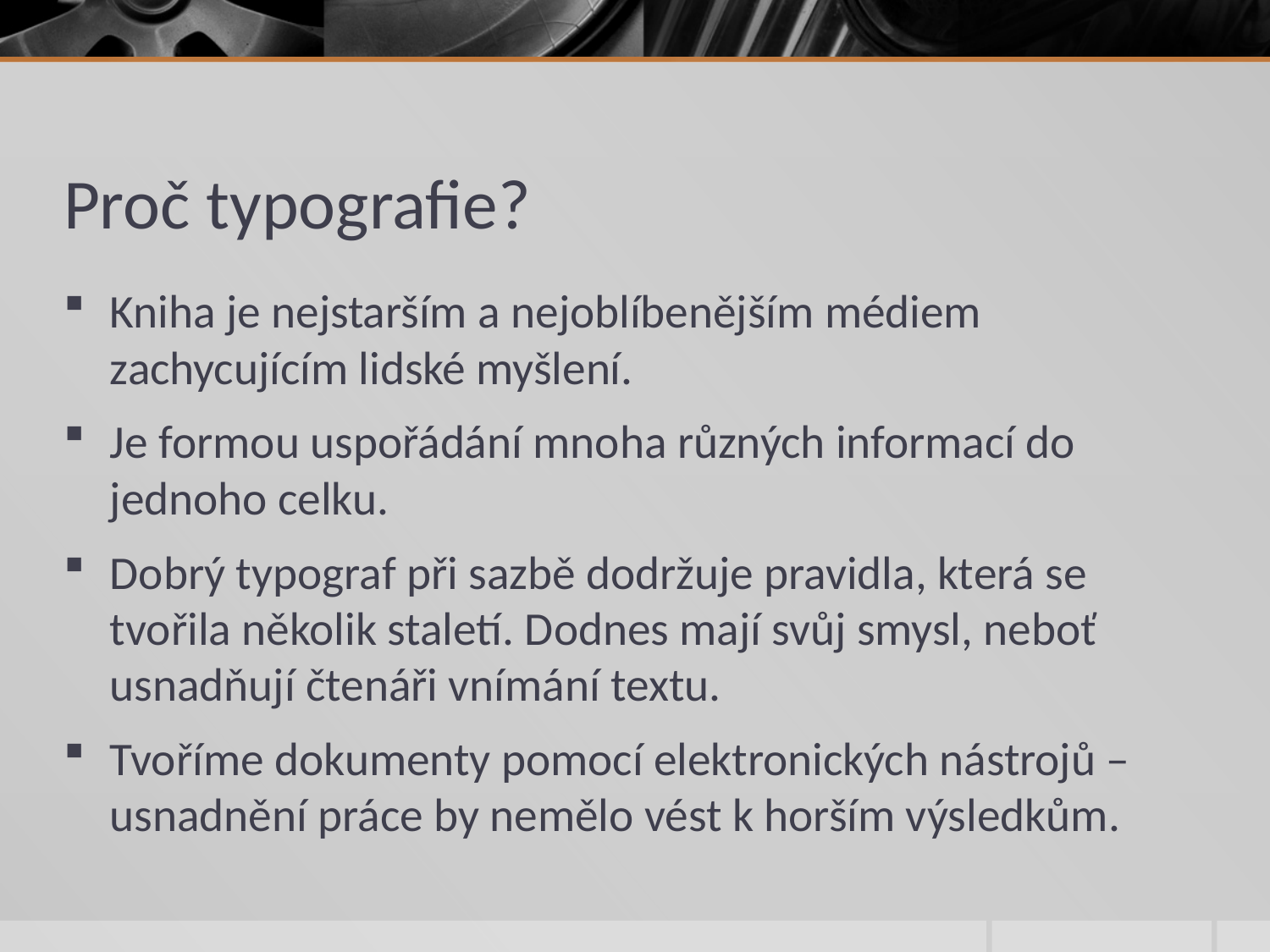

# Proč typografie?
Kniha je nejstarším a nejoblíbenějším médiem zachycujícím lidské myšlení.
Je formou uspořádání mnoha různých informací do jednoho celku.
Dobrý typograf při sazbě dodržuje pravidla, která se tvořila několik staletí. Dodnes mají svůj smysl, neboť usnadňují čtenáři vnímání textu.
Tvoříme dokumenty pomocí elektronických nástrojů – usnadnění práce by nemělo vést k horším výsledkům.